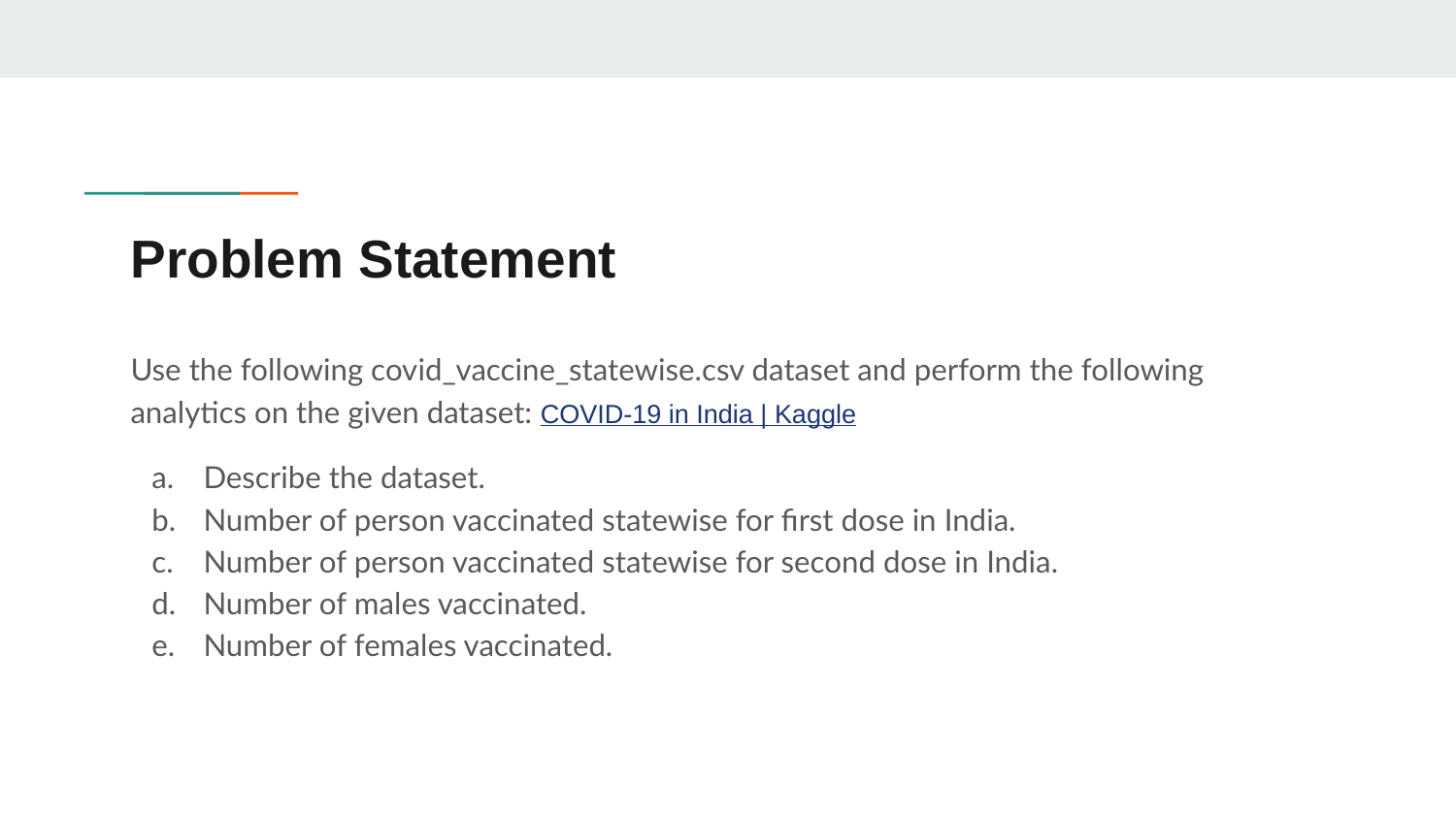

# Problem Statement
Use the following covid_vaccine_statewise.csv dataset and perform the following analytics on the given dataset: COVID-19 in India | Kaggle
Describe the dataset.
Number of person vaccinated statewise for first dose in India.
Number of person vaccinated statewise for second dose in India.
Number of males vaccinated.
Number of females vaccinated.